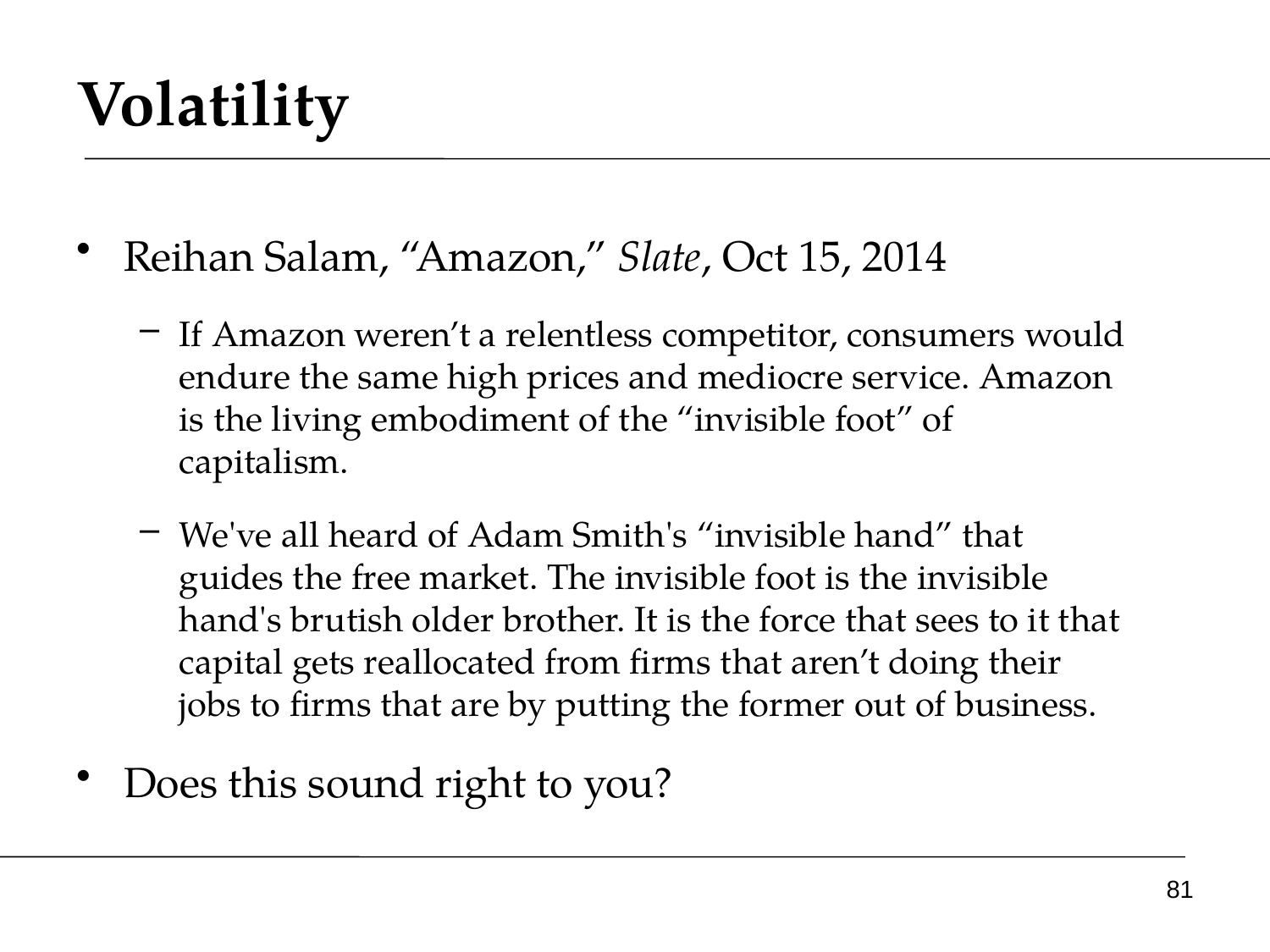

# Volatility
Reihan Salam, “Amazon,” Slate, Oct 15, 2014
If Amazon weren’t a relentless competitor, consumers would endure the same high prices and mediocre service. Amazon is the living embodiment of the “invisible foot” of capitalism.
We've all heard of Adam Smith's “invisible hand” that guides the free market. The invisible foot is the invisible hand's brutish older brother. It is the force that sees to it that capital gets reallocated from firms that aren’t doing their jobs to firms that are by putting the former out of business.
Does this sound right to you?
81